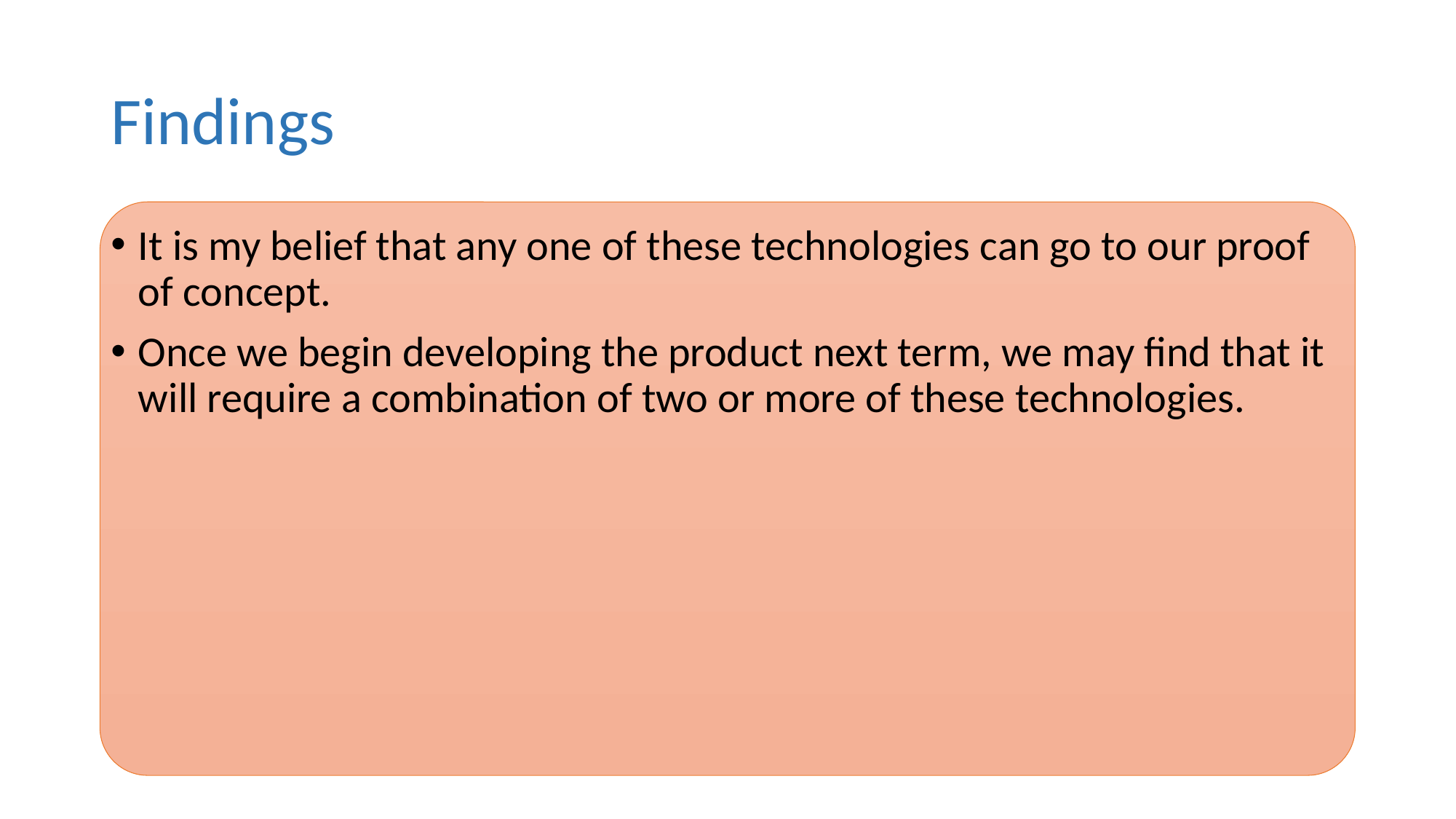

# Findings

It is my belief that any one of these technologies can go to our proof of concept.
Once we begin developing the product next term, we may find that it will require a combination of two or more of these technologies.